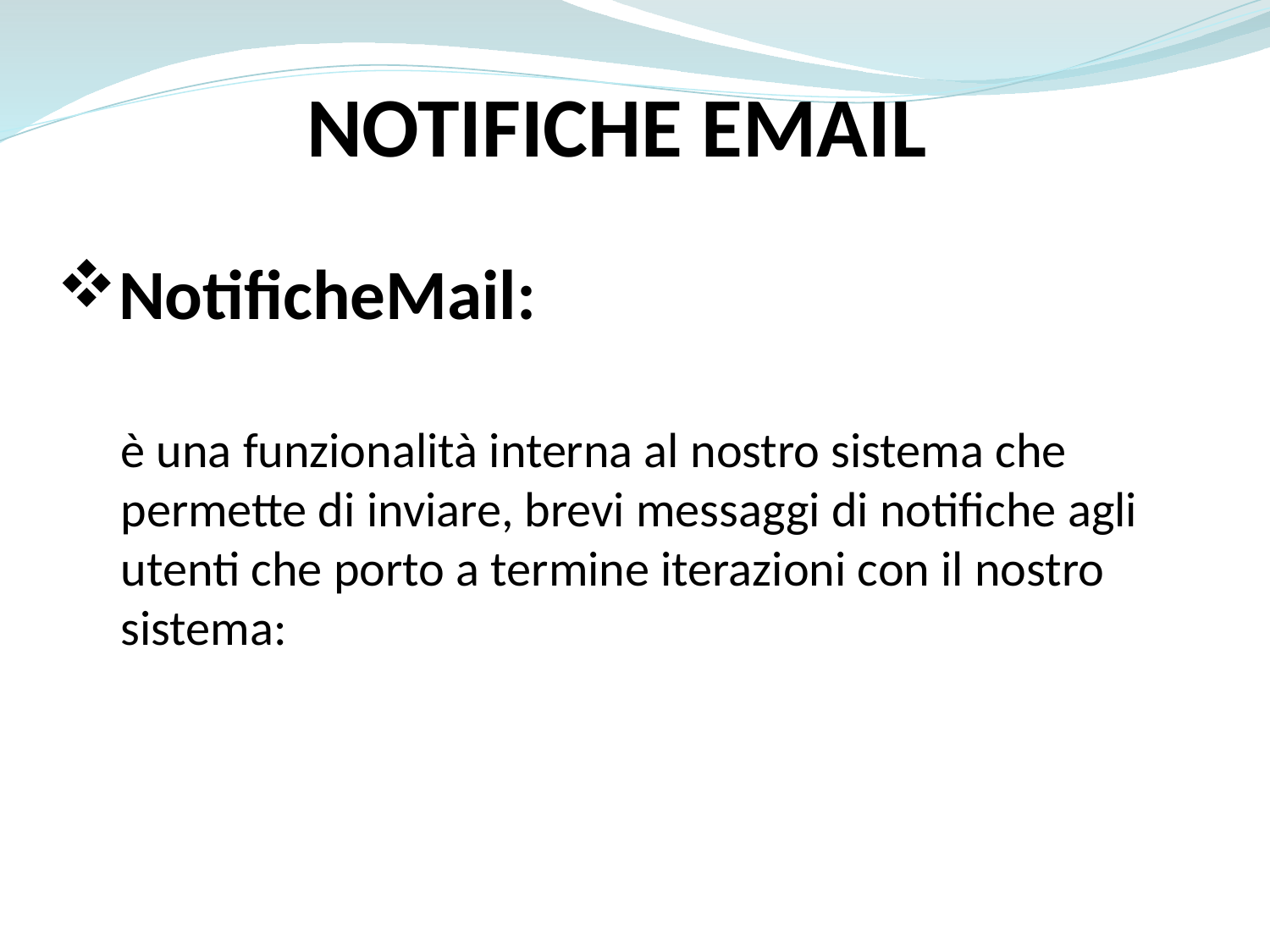

NOTIFICHE EMAIL

NotificheMail:

è una funzionalità interna al nostro sistema che permette di inviare, brevi messaggi di notifiche agli utenti che porto a termine iterazioni con il nostro sistema: